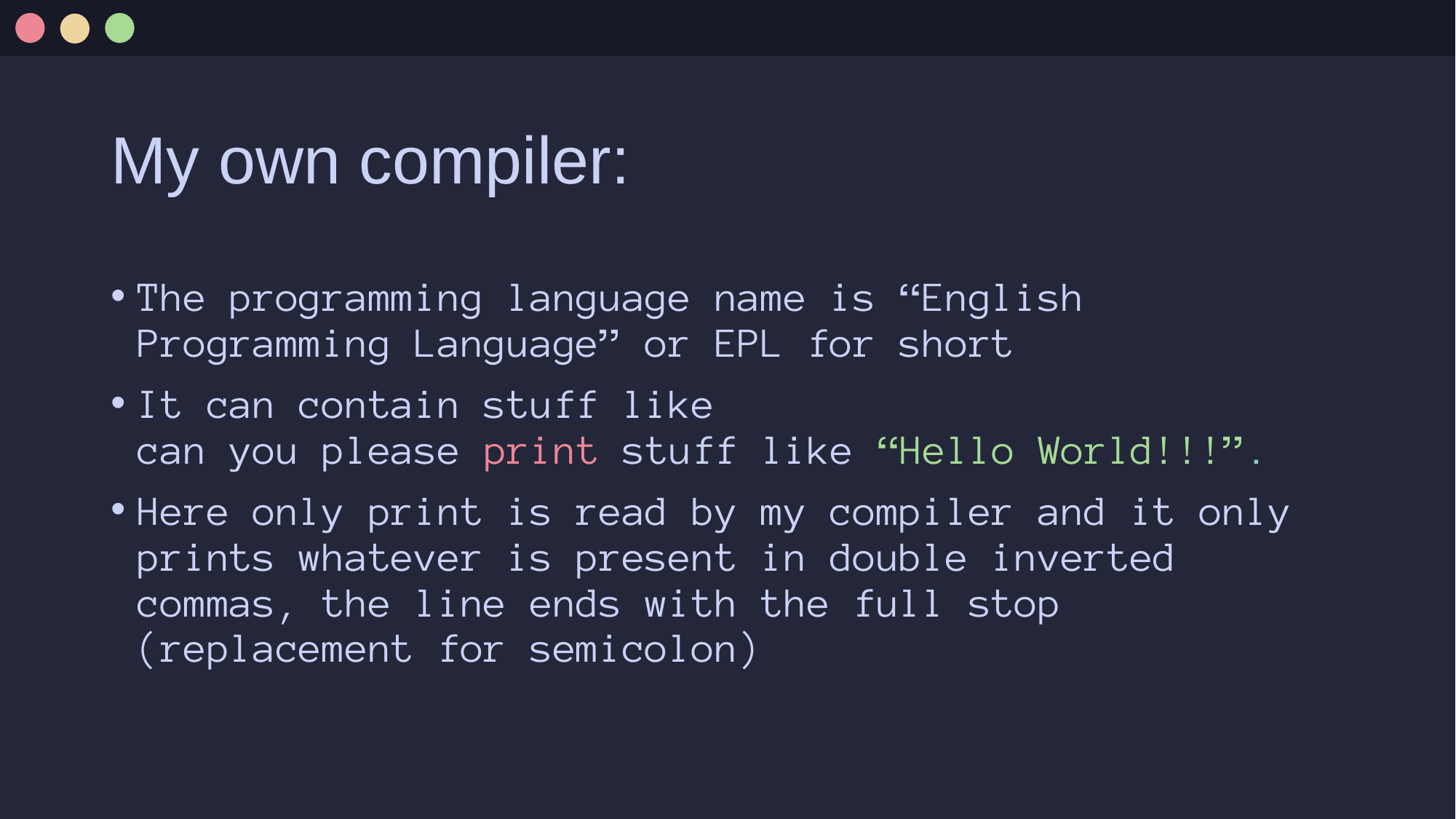

# My own compiler:
The programming language name is “English Programming Language” or EPL for short
It can contain stuff like
can you please print stuff like “Hello World!!!”.
Here only print is read by my compiler and it only prints whatever is present in double inverted commas, the line ends with the full stop (replacement for semicolon)